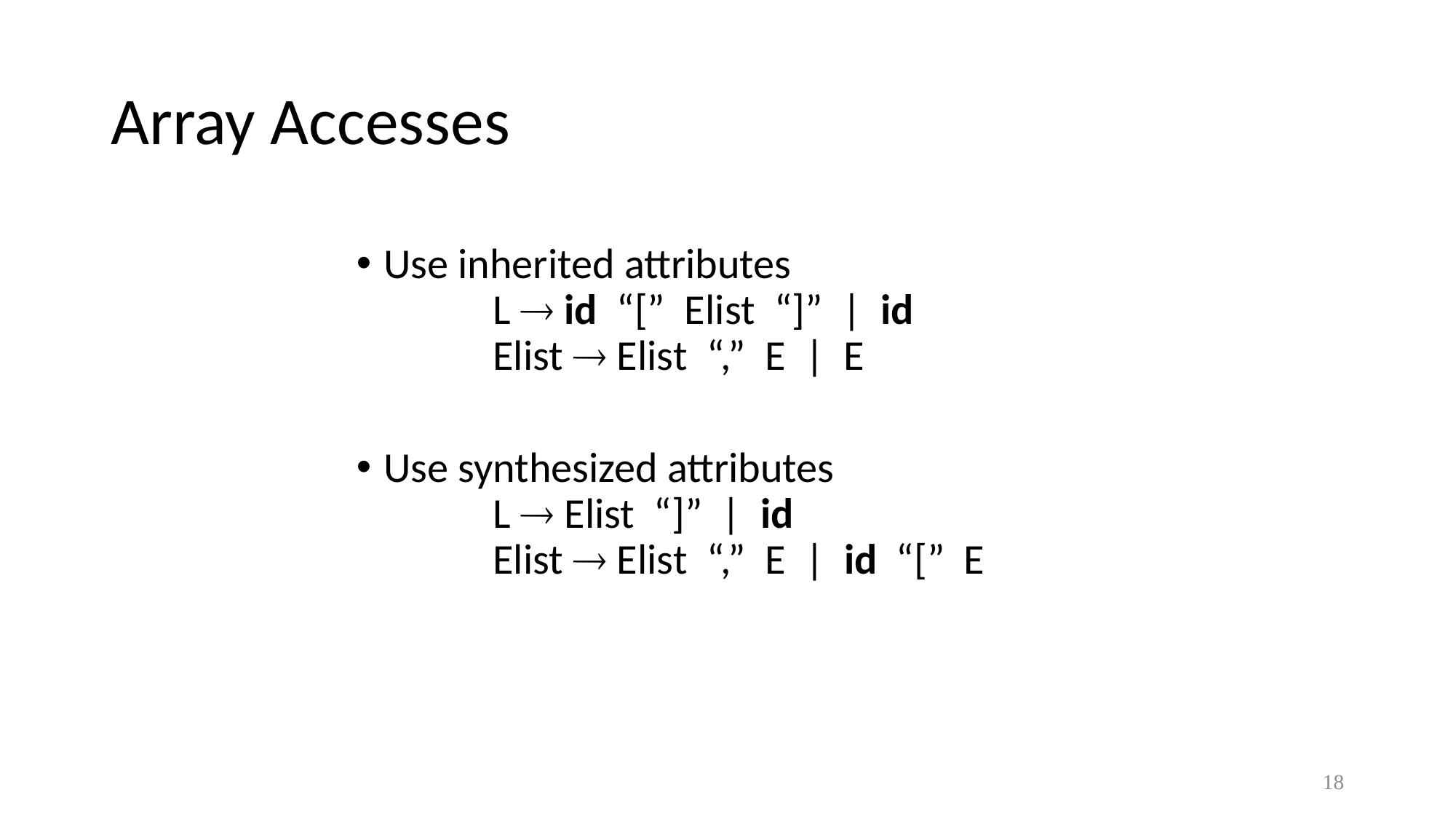

# Array Accesses
Use inherited attributes
	L → id  “[”  Elist  “]”  |  id
	Elist → Elist  “,”  E  |  E
Use synthesized attributes
 	L → Elist  “]”  |  id
	Elist → Elist  “,”  E  |  id  “[”  E
18